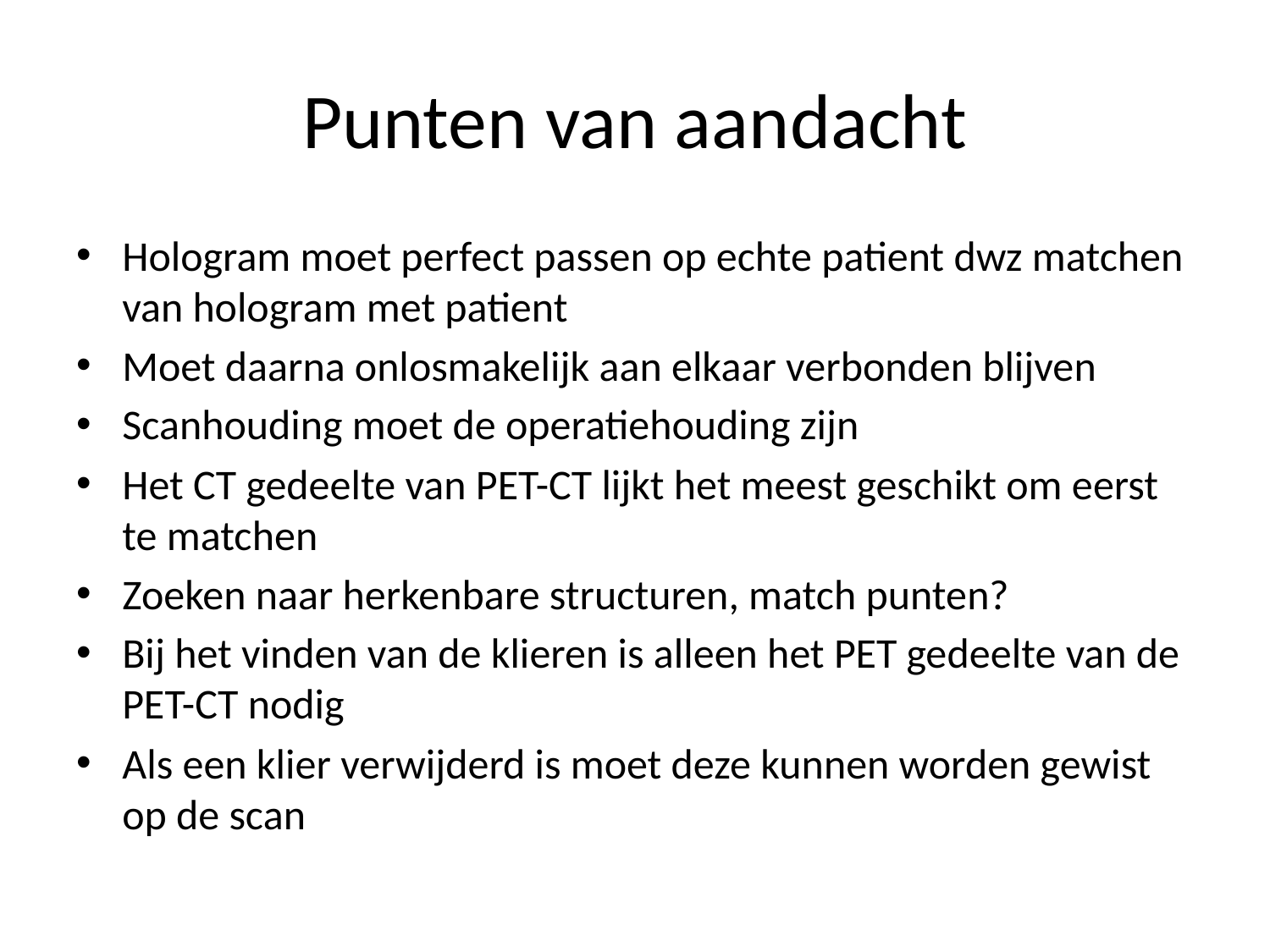

# Punten van aandacht
Hologram moet perfect passen op echte patient dwz matchen van hologram met patient
Moet daarna onlosmakelijk aan elkaar verbonden blijven
Scanhouding moet de operatiehouding zijn
Het CT gedeelte van PET-CT lijkt het meest geschikt om eerst te matchen
Zoeken naar herkenbare structuren, match punten?
Bij het vinden van de klieren is alleen het PET gedeelte van de PET-CT nodig
Als een klier verwijderd is moet deze kunnen worden gewist op de scan